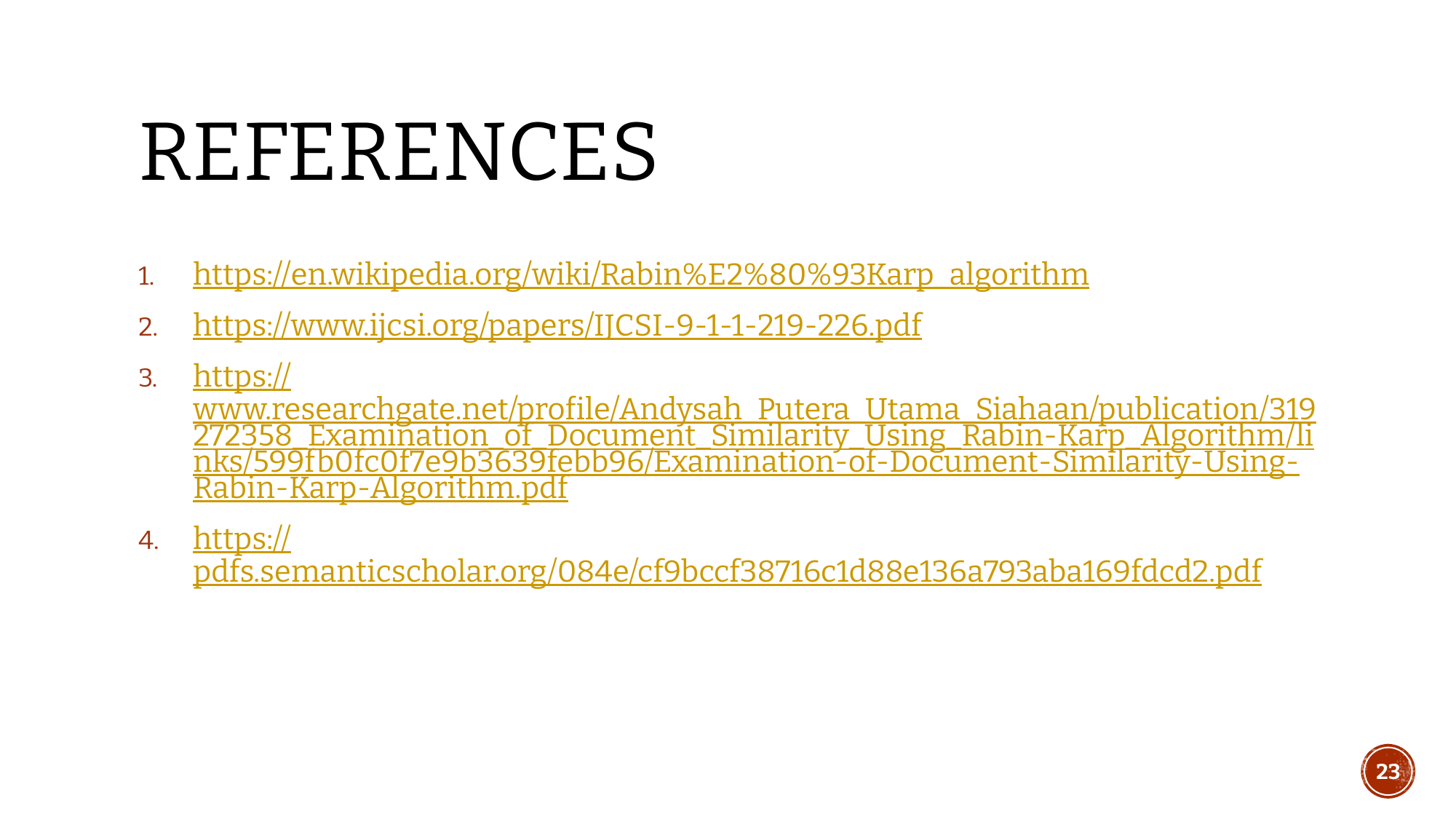

# References
https://en.wikipedia.org/wiki/Rabin%E2%80%93Karp_algorithm
https://www.ijcsi.org/papers/IJCSI-9-1-1-219-226.pdf
https://www.researchgate.net/profile/Andysah_Putera_Utama_Siahaan/publication/319272358_Examination_of_Document_Similarity_Using_Rabin-Karp_Algorithm/links/599fb0fc0f7e9b3639febb96/Examination-of-Document-Similarity-Using-Rabin-Karp-Algorithm.pdf
https://pdfs.semanticscholar.org/084e/cf9bccf38716c1d88e136a793aba169fdcd2.pdf

23